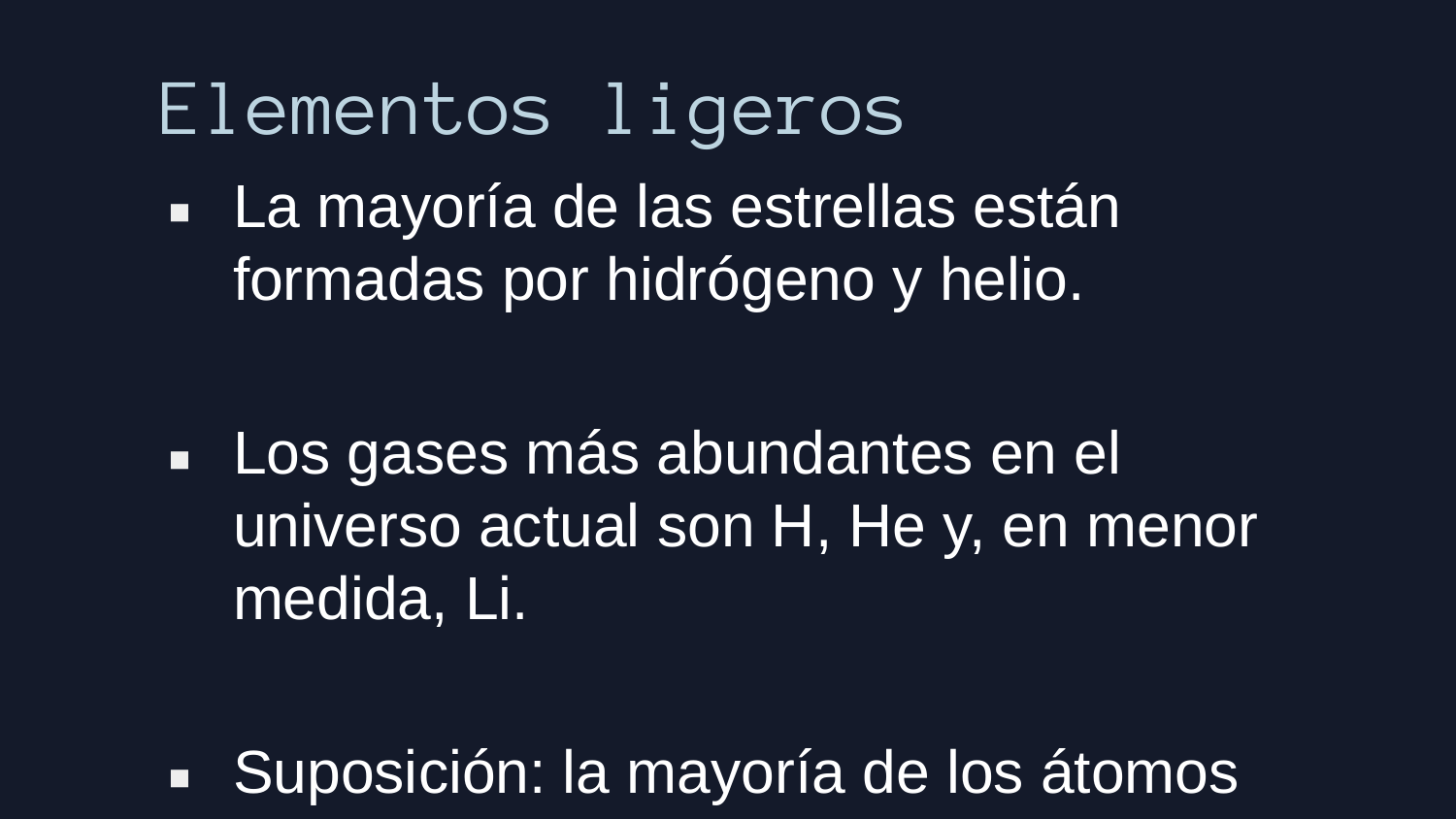

# Elementos ligeros
La mayoría de las estrellas están formadas por hidrógeno y helio.

Los gases más abundantes en el universo actual son H, He y, en menor medida, Li.

Suposición: la mayoría de los átomos producidos por la BB eran hidrógeno, helio y pequeñas cantidades de litio, que eventualmente se unieron por gravedad para formar estrellas y eventualmente galaxias.